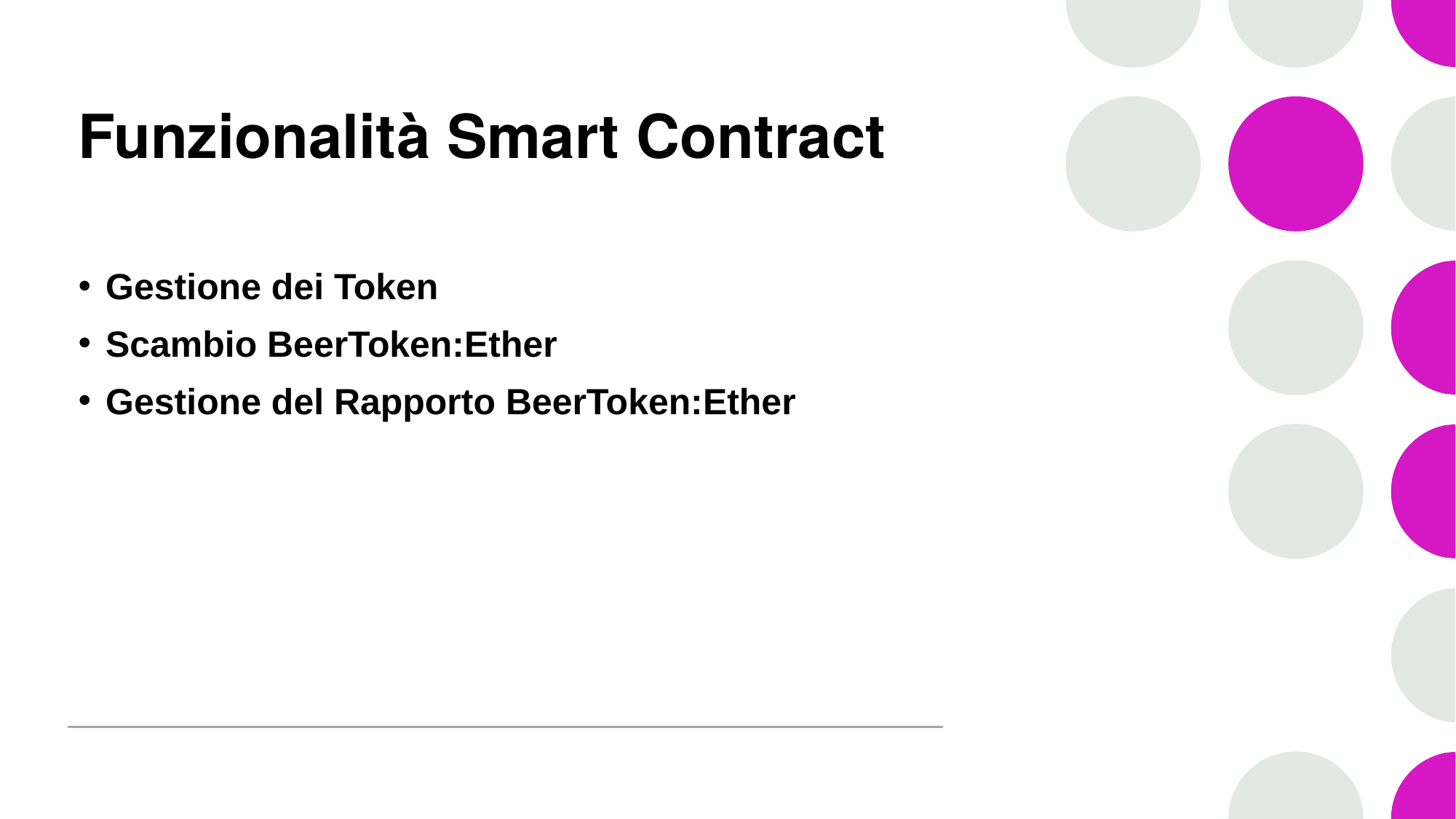

# Funzionalità Smart Contract
Gestione dei Token
Scambio BeerToken:Ether
Gestione del Rapporto BeerToken:Ether